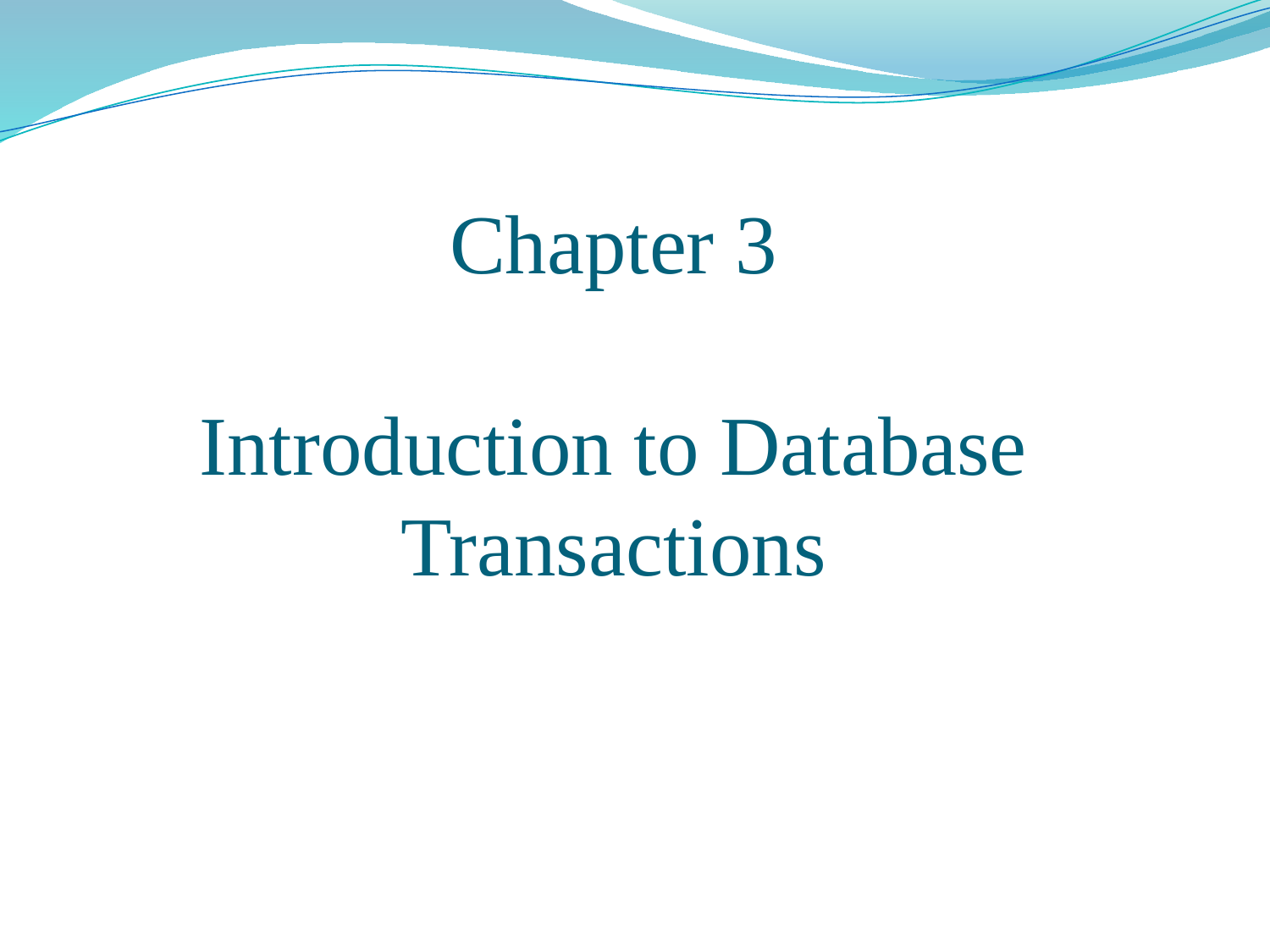

# Chapter 3 Introduction to Database Transactions